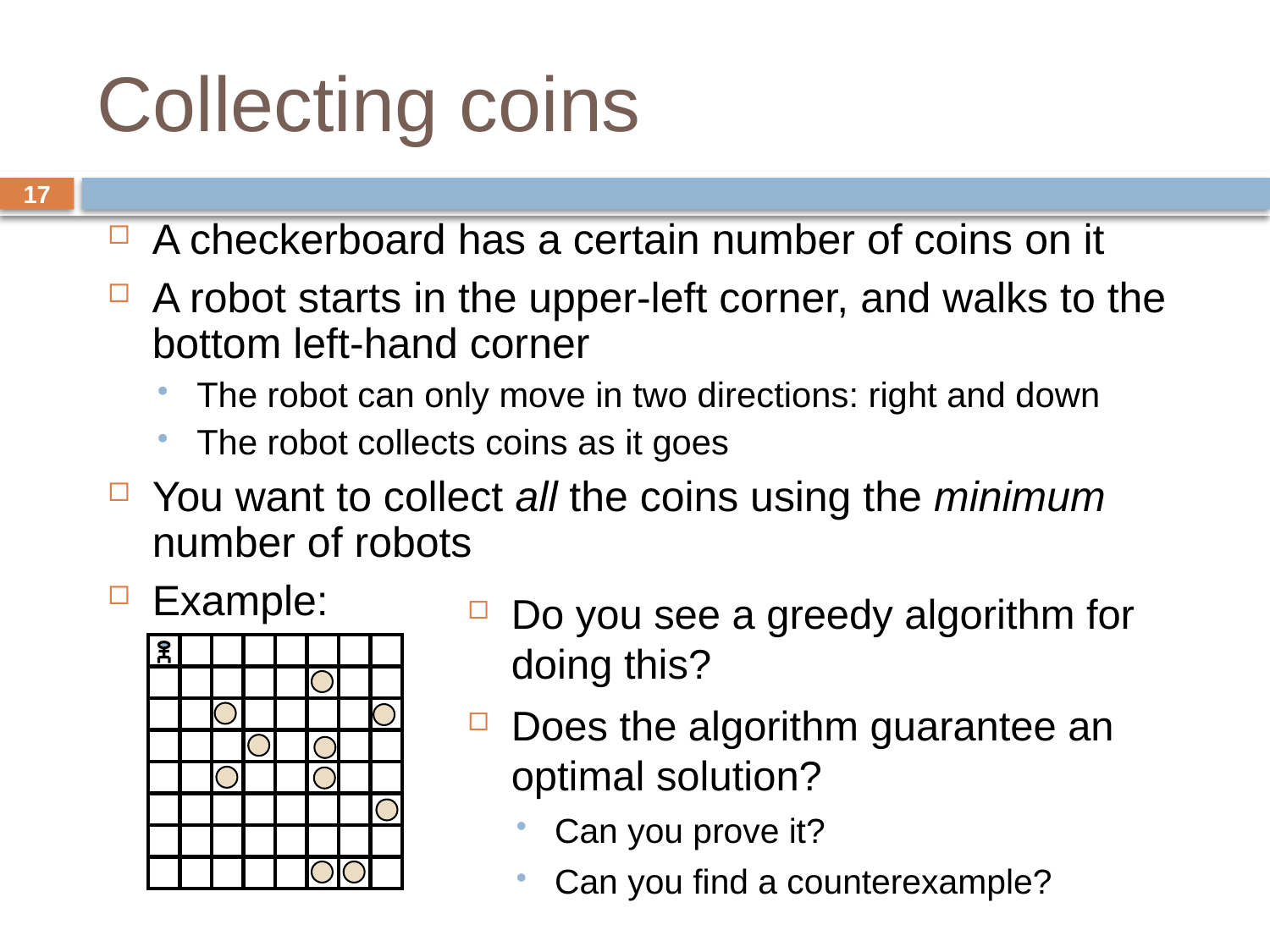

17
# Collecting coins
A checkerboard has a certain number of coins on it
A robot starts in the upper-left corner, and walks to the bottom left-hand corner
The robot can only move in two directions: right and down
The robot collects coins as it goes
You want to collect all the coins using the minimum number of robots
Example:
Do you see a greedy algorithm for doing this?
Does the algorithm guarantee an optimal solution?
Can you prove it?
Can you find a counterexample?